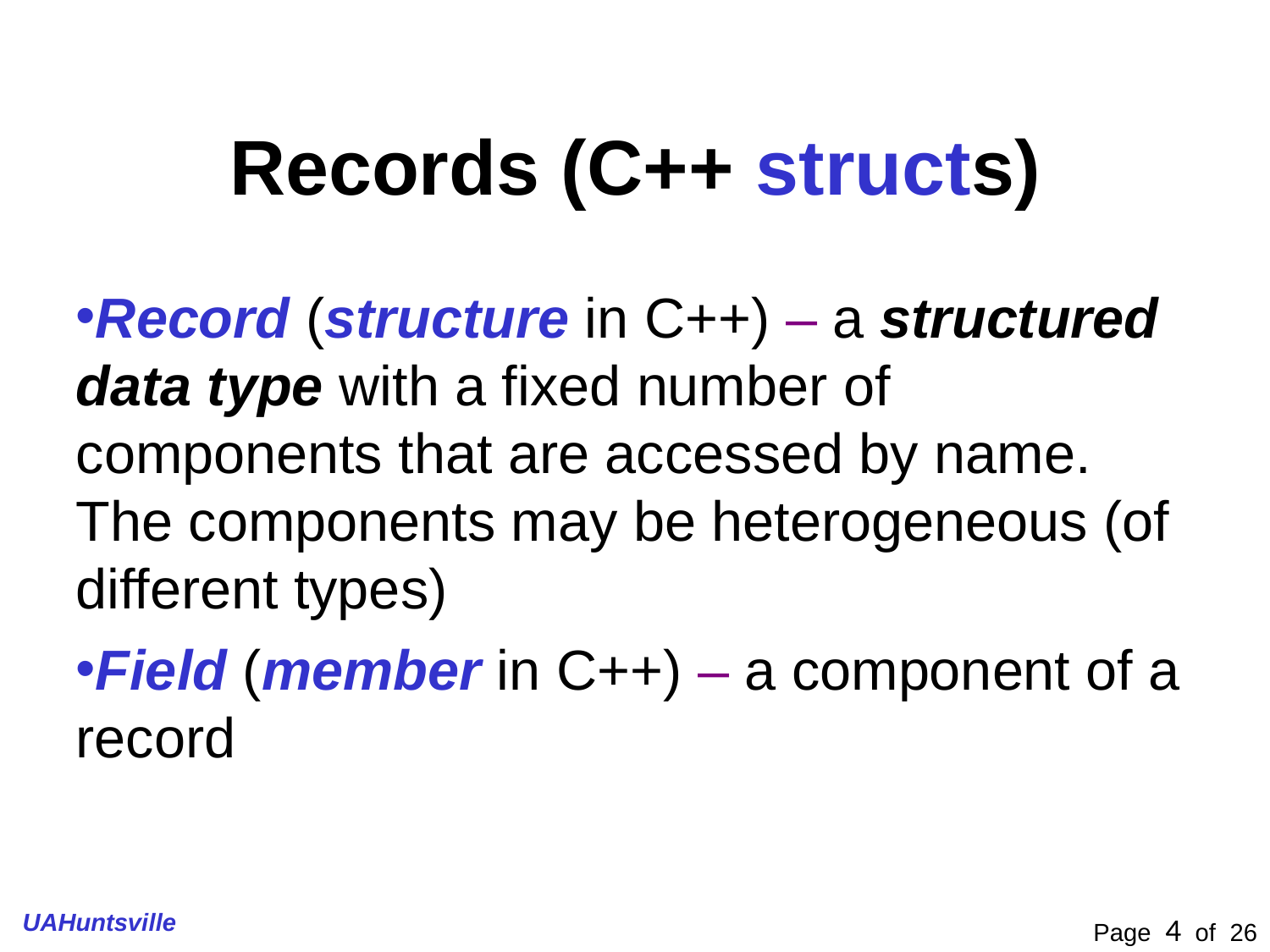

Records (C++ structs)
Record (structure in C++) – a structured data type with a fixed number of components that are accessed by name.  The components may be heterogeneous (of different types)
Field (member in C++) – a component of a record
UAHuntsville